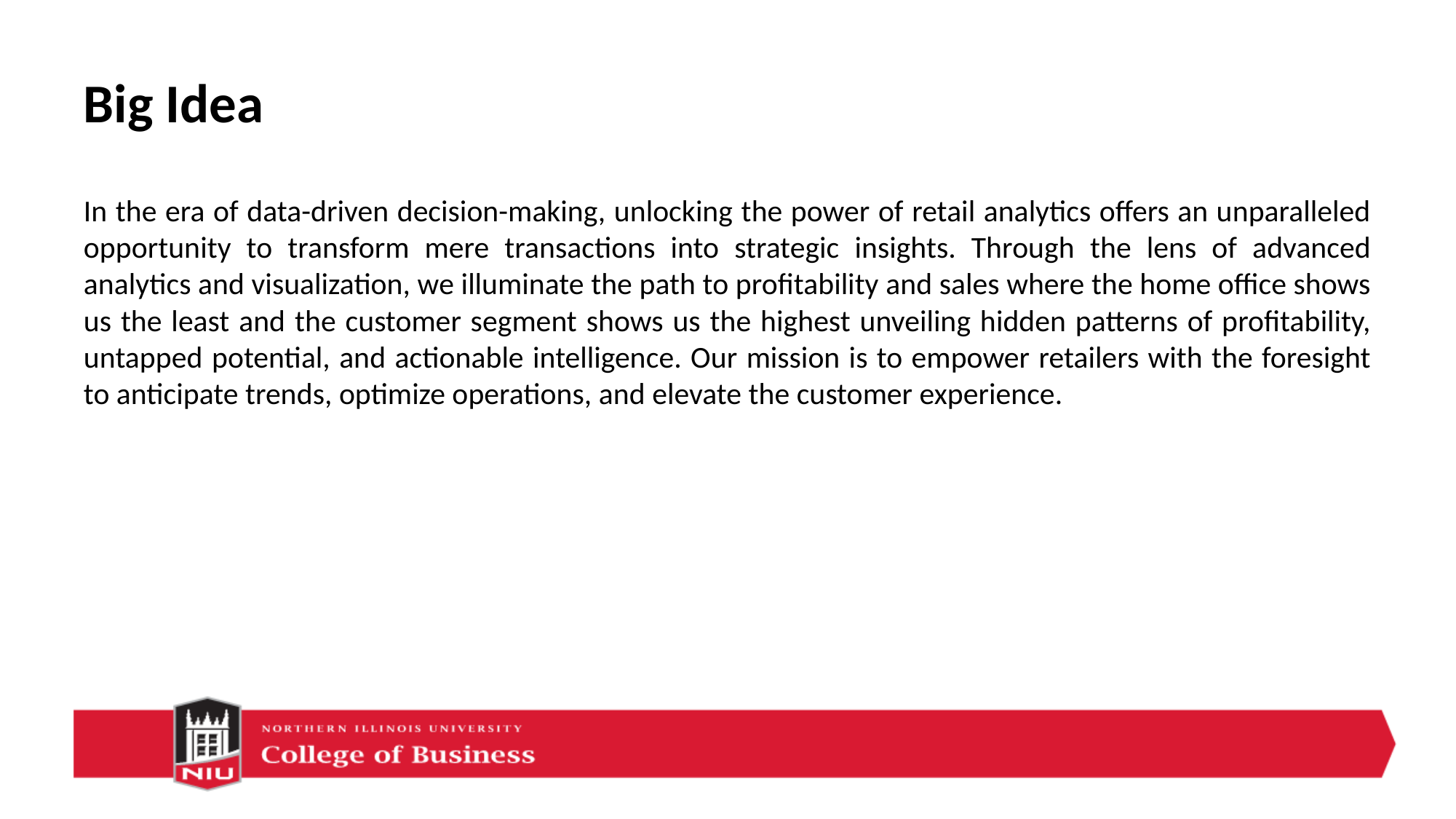

# Big Idea

In the era of data-driven decision-making, unlocking the power of retail analytics offers an unparalleled opportunity to transform mere transactions into strategic insights. Through the lens of advanced analytics and visualization, we illuminate the path to profitability and sales where the home office shows us the least and the customer segment shows us the highest unveiling hidden patterns of profitability, untapped potential, and actionable intelligence. Our mission is to empower retailers with the foresight to anticipate trends, optimize operations, and elevate the customer experience.